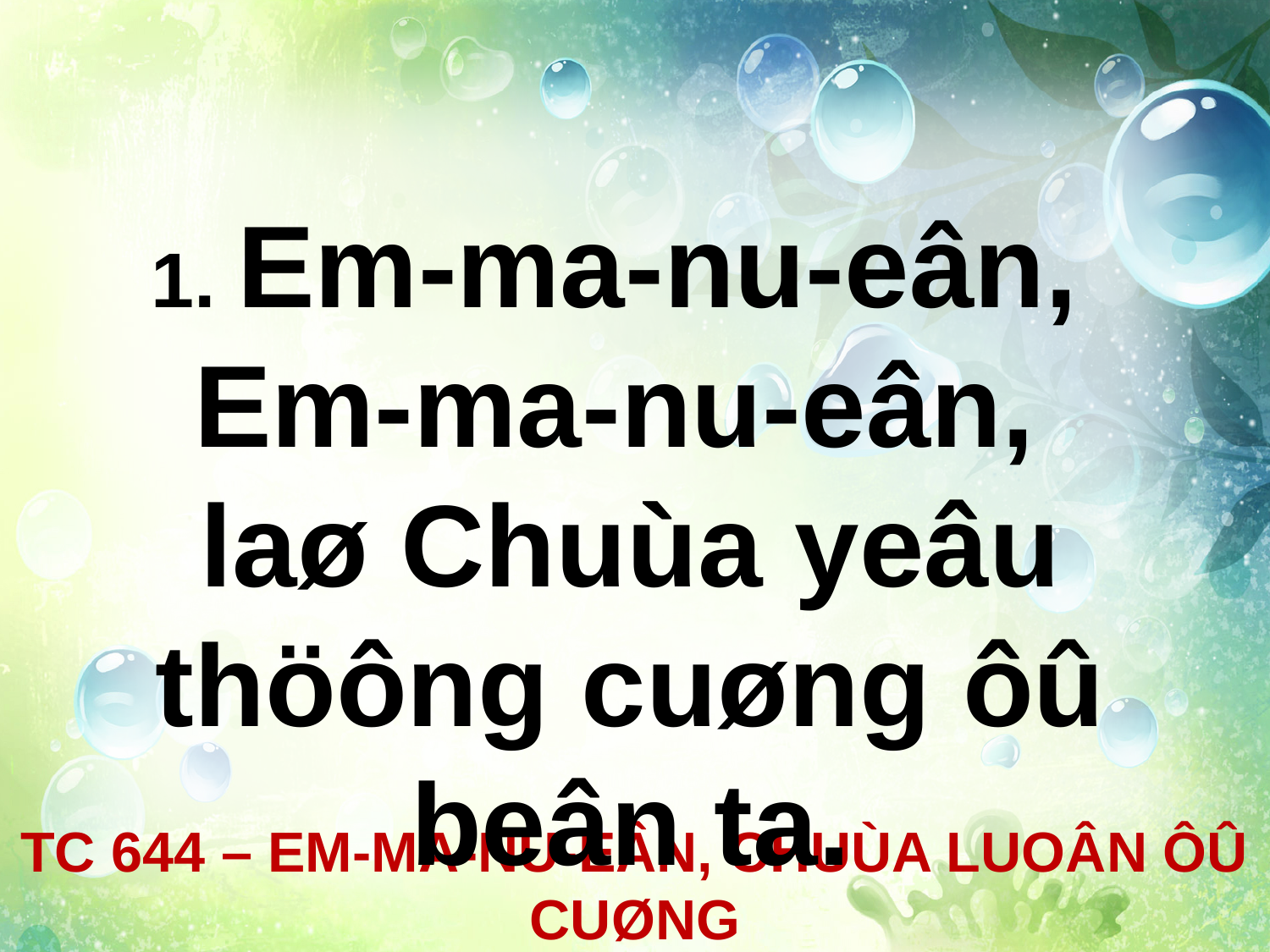

1. Em-ma-nu-eân,
Em-ma-nu-eân,
laø Chuùa yeâu thöông cuøng ôû beân ta.
TC 644 – EM-MA-NU-EÂN, CHUÙA LUOÂN ÔÛ CUØNG